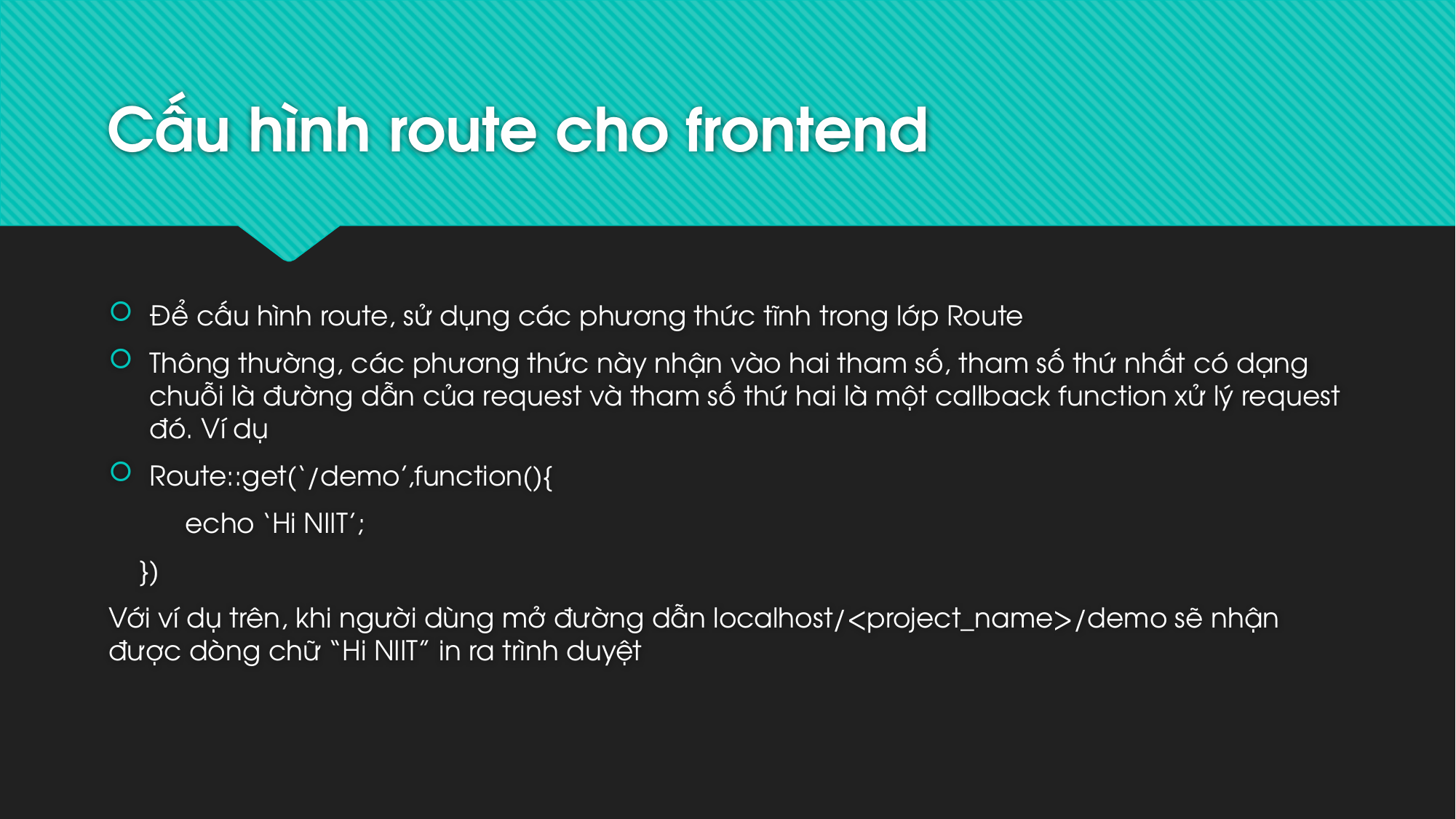

# Cấu hình route cho frontend
Để cấu hình route, sử dụng các phương thức tĩnh trong lớp Route
Thông thường, các phương thức này nhận vào hai tham số, tham số thứ nhất có dạng chuỗi là đường dẫn của request và tham số thứ hai là một callback function xử lý request đó. Ví dụ
Route::get(‘/demo’,function(){
          echo ‘Hi NIIT’;
    })
Với ví dụ trên, khi người dùng mở đường dẫn localhost/<project_name>/demo sẽ nhận được dòng chữ “Hi NIIT” in ra trình duyệt